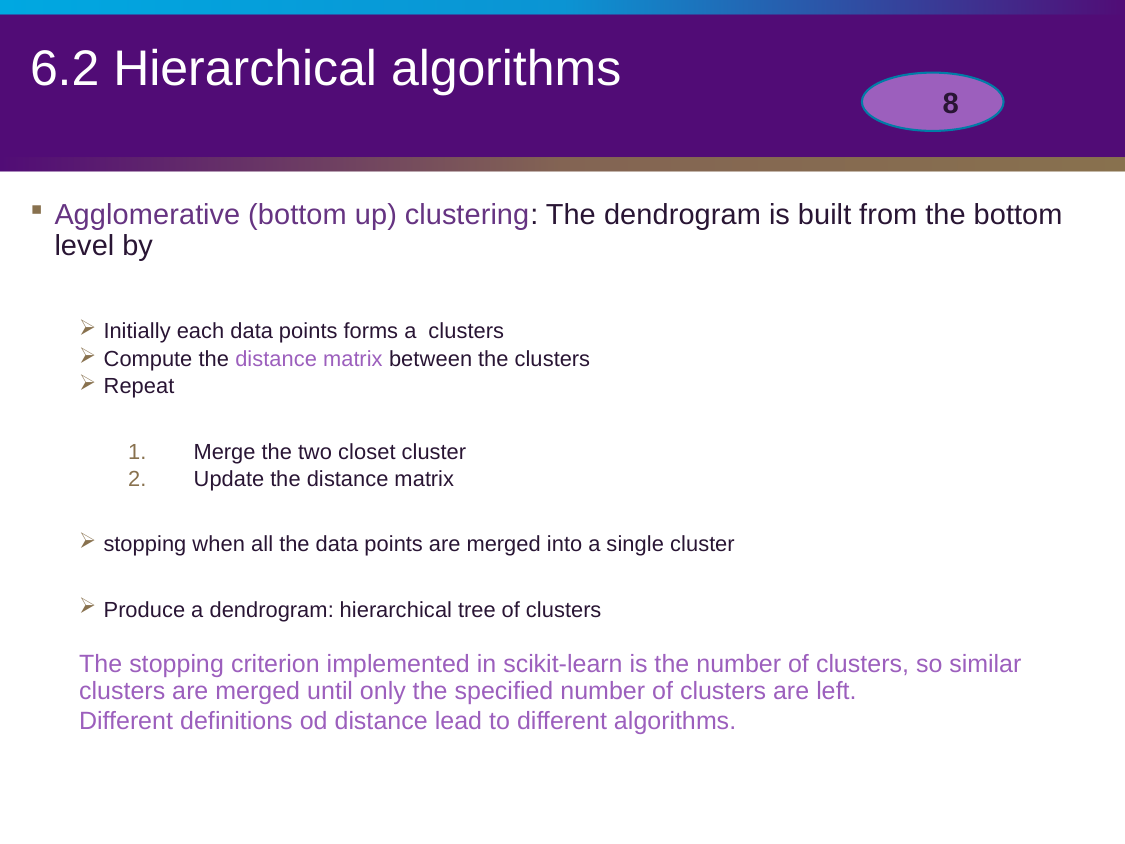

# 6.2 Hierarchical algorithms
8
Agglomerative (bottom up) clustering: The dendrogram is built from the bottom level by

Initially each data points forms a  clusters
Compute the distance matrix between the clusters
Repeat

Merge the two closet cluster
Update the distance matrix

stopping when all the data points are merged into a single cluster

Produce a dendrogram: hierarchical tree of clusters

The stopping criterion implemented in scikit-learn is the number of clusters, so similar clusters are merged until only the specified number of clusters are left.
Different definitions od distance lead to different algorithms.